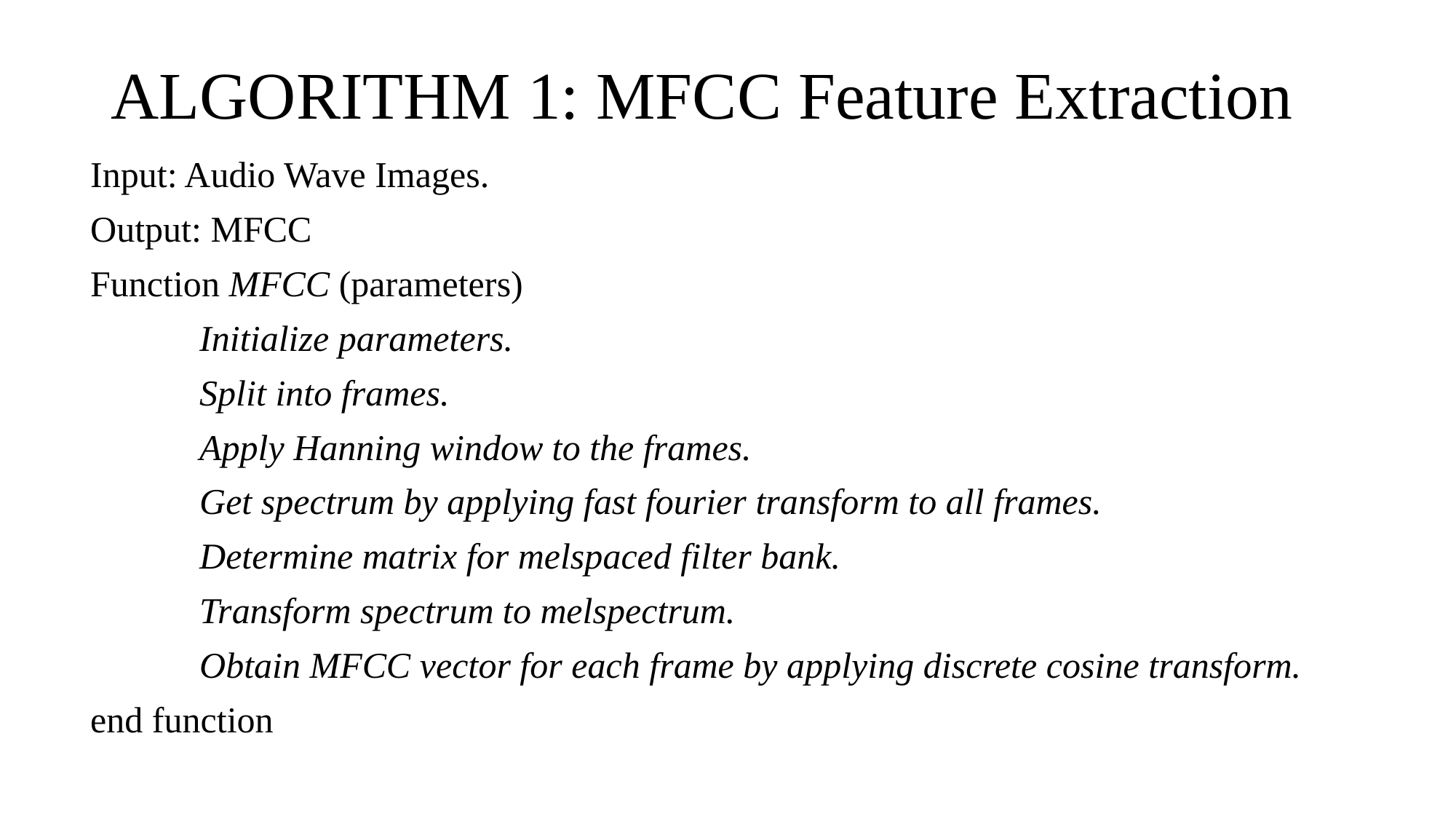

# ALGORITHM 1: MFCC Feature Extraction
Input: Audio Wave Images.
Output: MFCC
Function MFCC (parameters)
	Initialize parameters.
	Split into frames.
	Apply Hanning window to the frames.
	Get spectrum by applying fast fourier transform to all frames.
	Determine matrix for melspaced filter bank.
	Transform spectrum to melspectrum.
	Obtain MFCC vector for each frame by applying discrete cosine transform.
end function